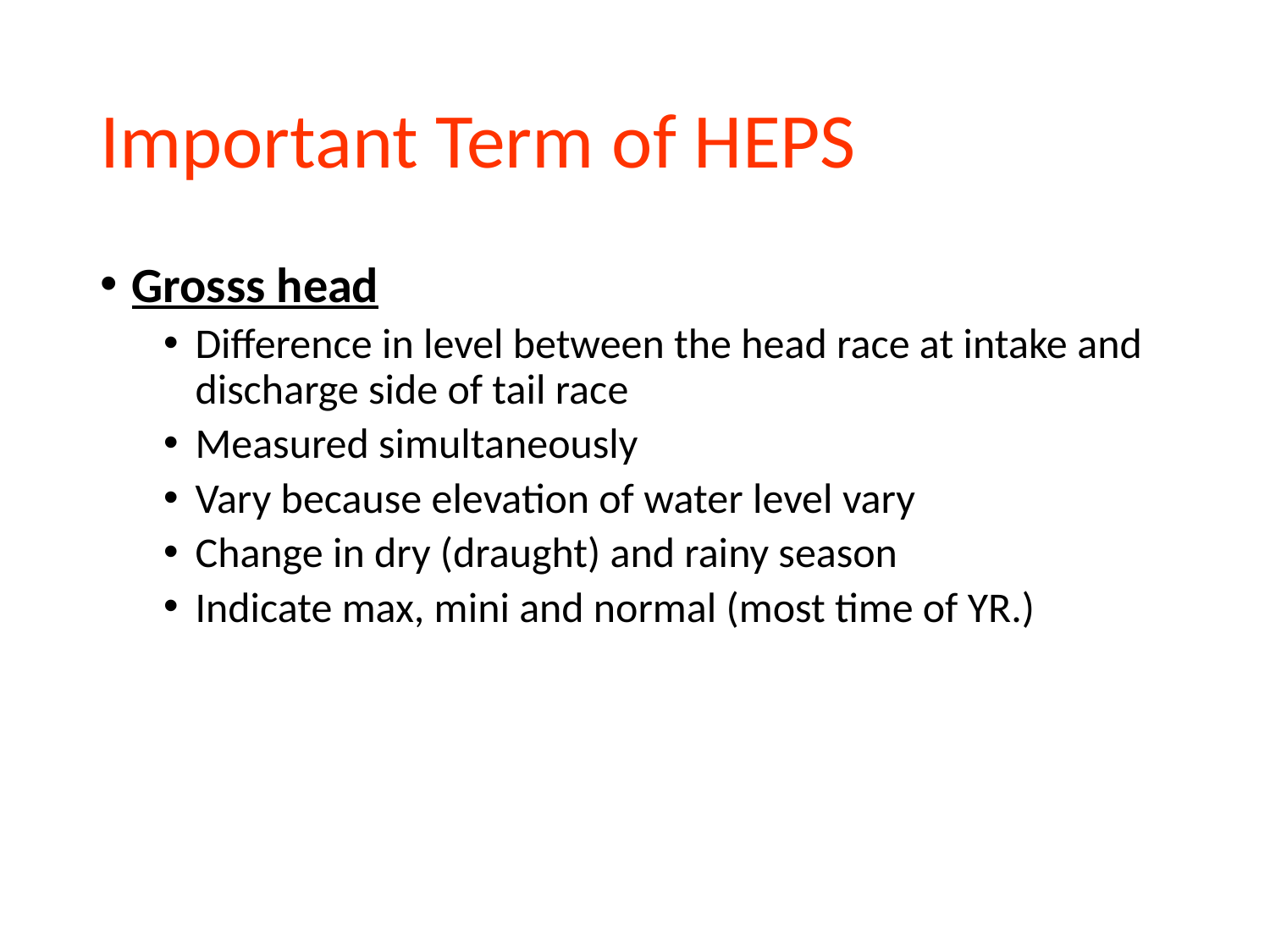

# Important Term of HEPS
Grosss head
Difference in level between the head race at intake and discharge side of tail race
Measured simultaneously
Vary because elevation of water level vary
Change in dry (draught) and rainy season
Indicate max, mini and normal (most time of YR.)